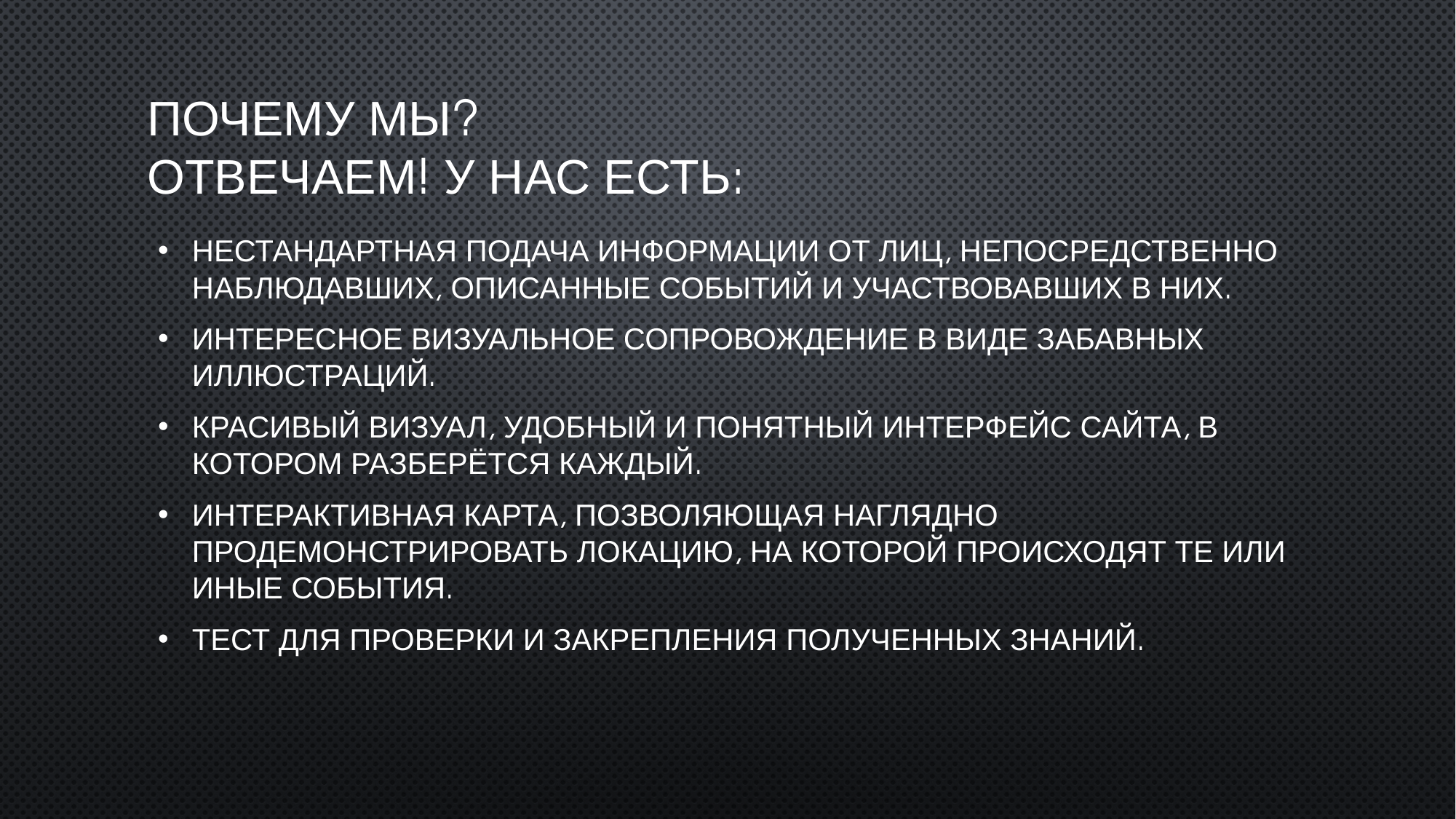

# Почему мы? Отвечаем! У нас есть:
Нестандартная подача информации от лиц, непосредственно наблюдавших, описанные событий и участвовавших в них.
Интересное визуальное сопровождение в виде забавных иллюстраций.
Красивый визуал, удобный и понятный интерфейс сайта, в котором разберётся каждый.
Интерактивная карта, позволяющая наглядно продемонстрировать локацию, на которой происходят те или иные события.
Тест для проверки и закрепления полученных знаний.